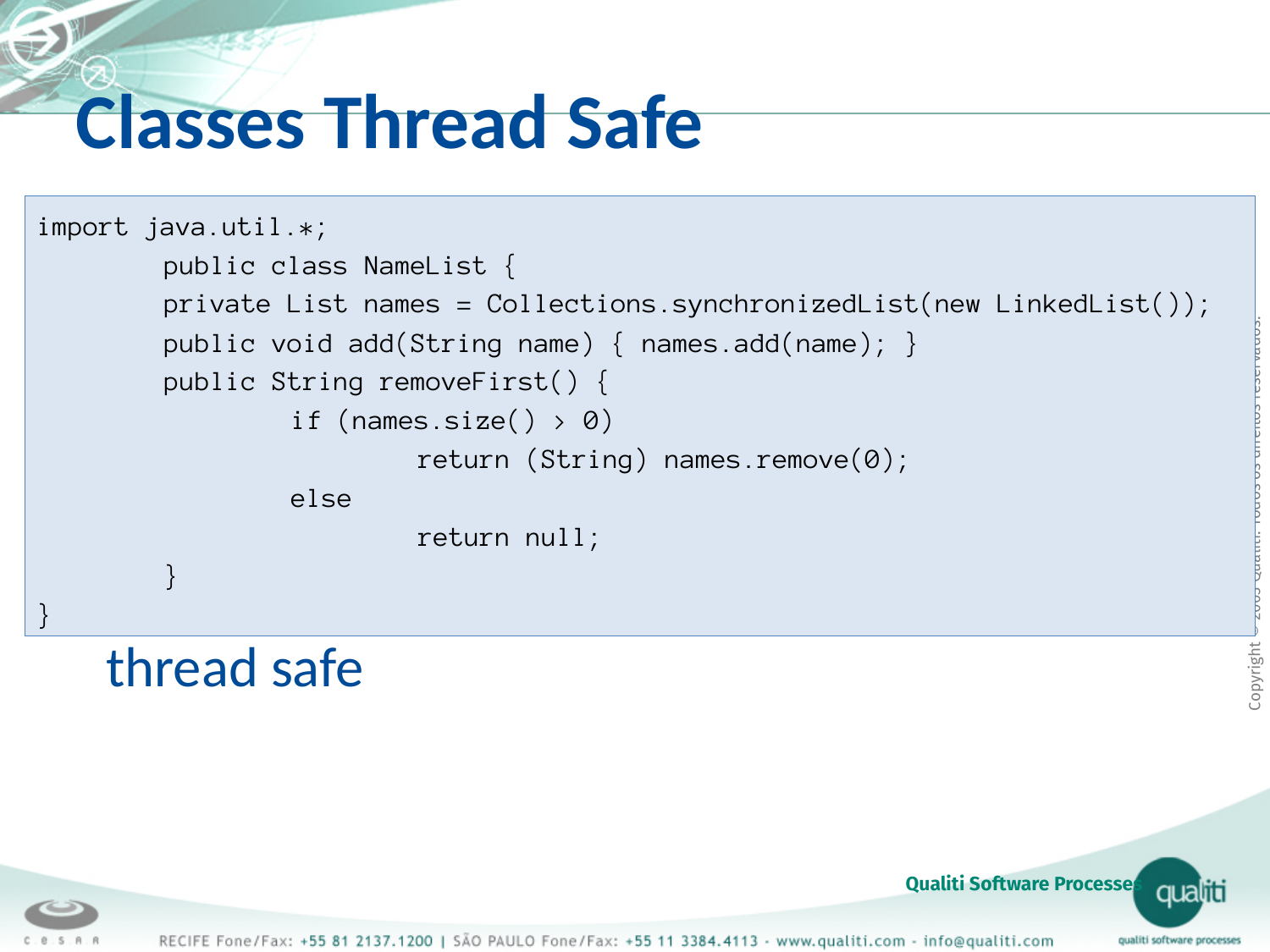

Classes Thread Safe
import java.util.*;
	public class NameList {
	private List names = Collections.synchronizedList(new LinkedList());
	public void add(String name) { names.add(name); }
	public String removeFirst() {
		if (names.size() > 0)
			return (String) names.remove(0);
		else
			return null;
	}
}

Collections.synchronizedList retorna uma lista com todos os seus métodos sincronizados e thread safe